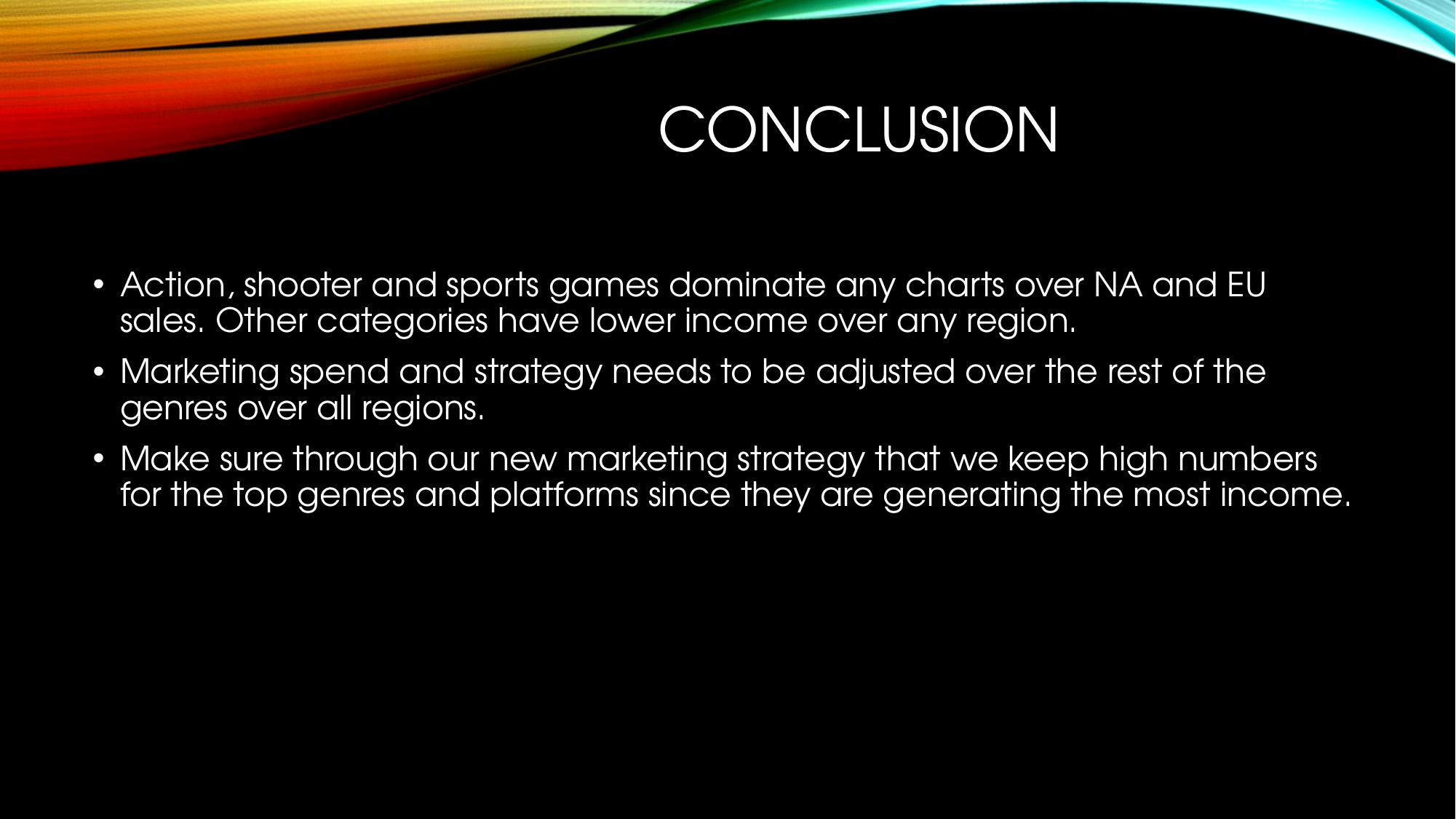

# Conclusion
Action, shooter and sports games dominate any charts over NA and EU sales. Other categories have lower income over any region.
Marketing spend and strategy needs to be adjusted over the rest of the genres over all regions.
Make sure through our new marketing strategy that we keep high numbers for the top genres and platforms since they are generating the most income.